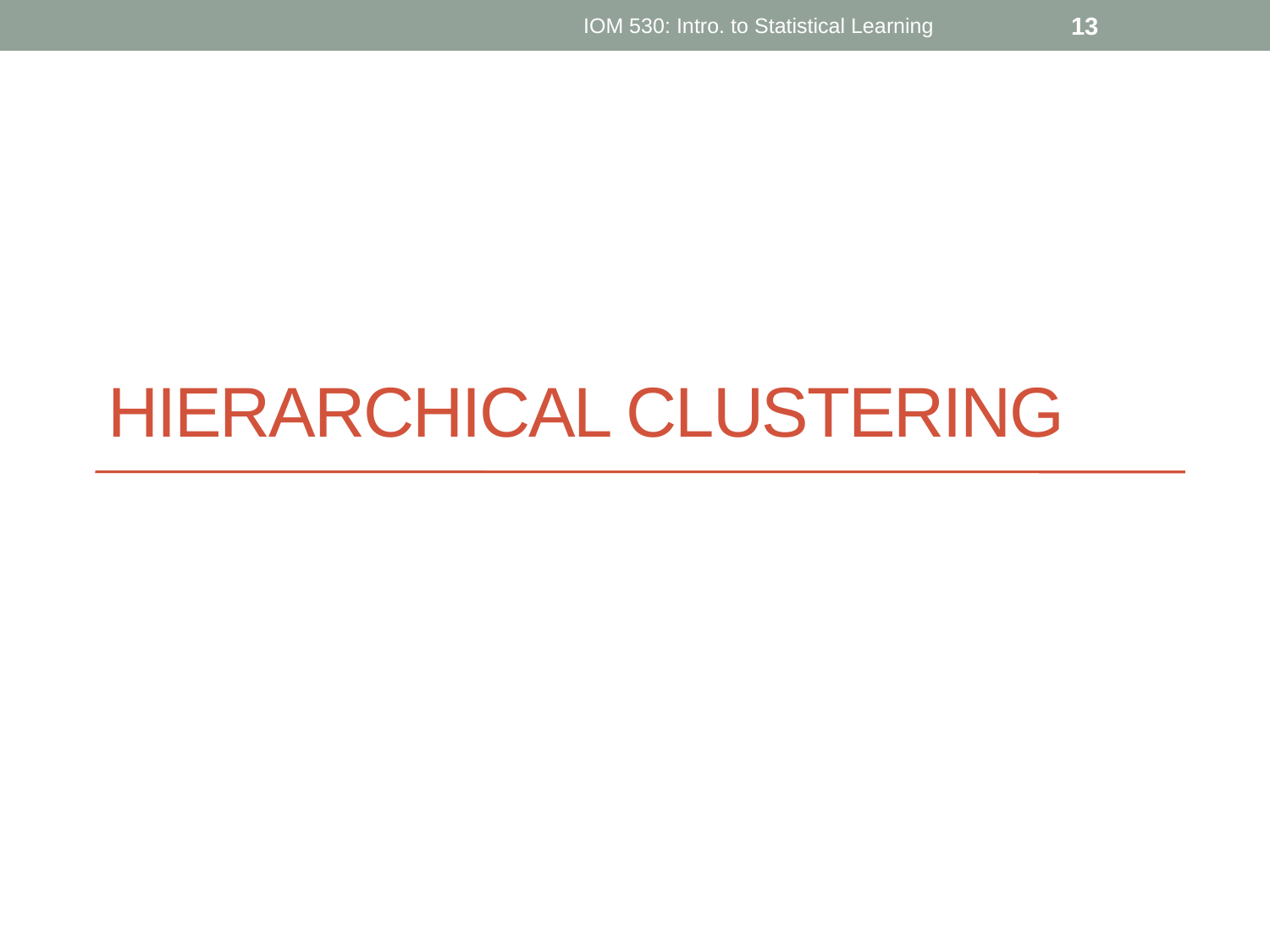

IOM 530: Intro. to Statistical Learning
13
# Hierarchical clustering